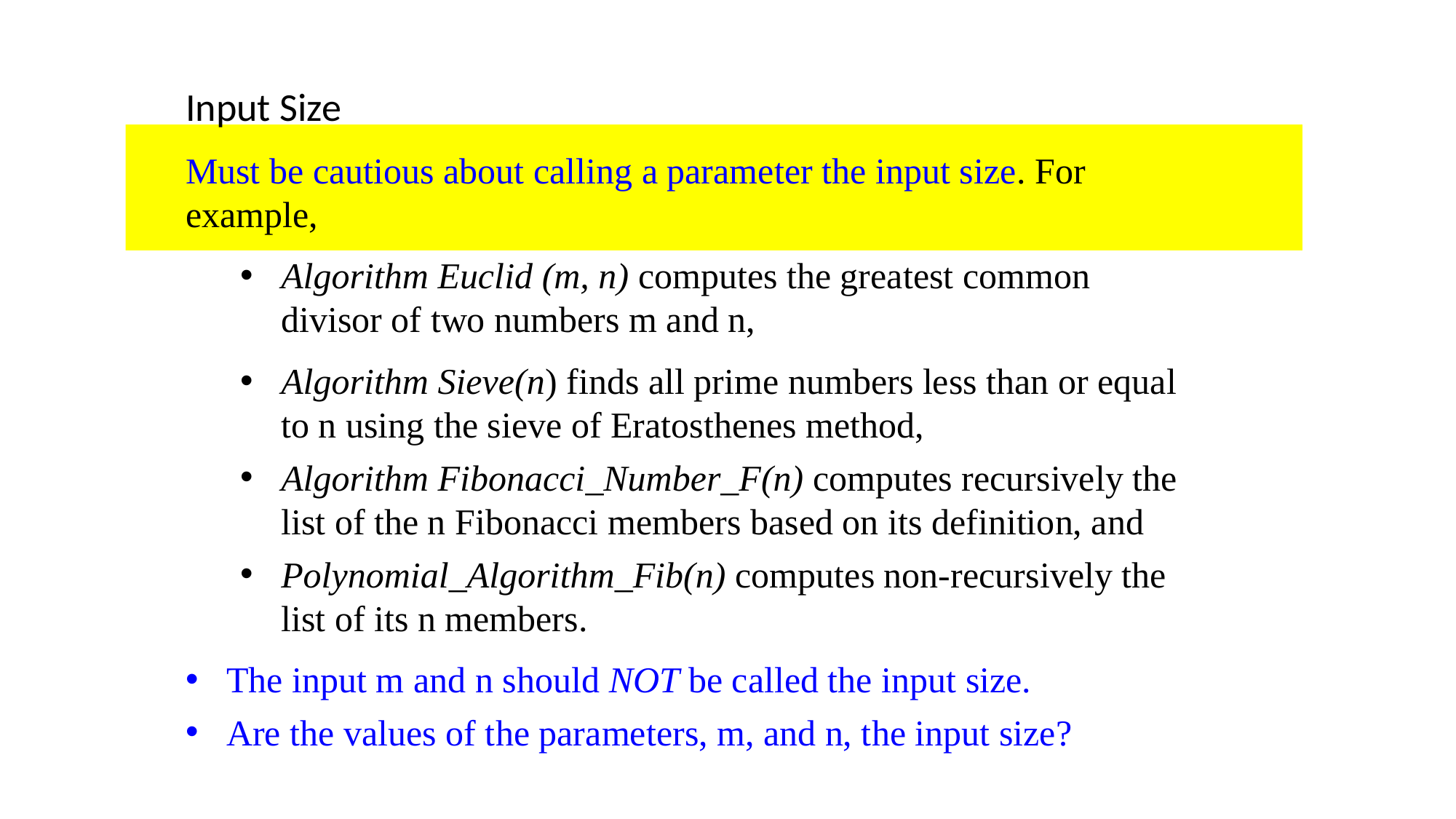

Input Size
Must be cautious about calling a parameter the input size. For example,
Algorithm Euclid (m, n) computes the greatest common divisor of two numbers m and n,
Algorithm Sieve(n) finds all prime numbers less than or equal to n using the sieve of Eratosthenes method,
Algorithm Fibonacci_Number_F(n) computes recursively the list of the n Fibonacci members based on its definition, and
Polynomial_Algorithm_Fib(n) computes non-recursively the list of its n members.
The input m and n should NOT be called the input size.
Are the values of the parameters, m, and n, the input size?